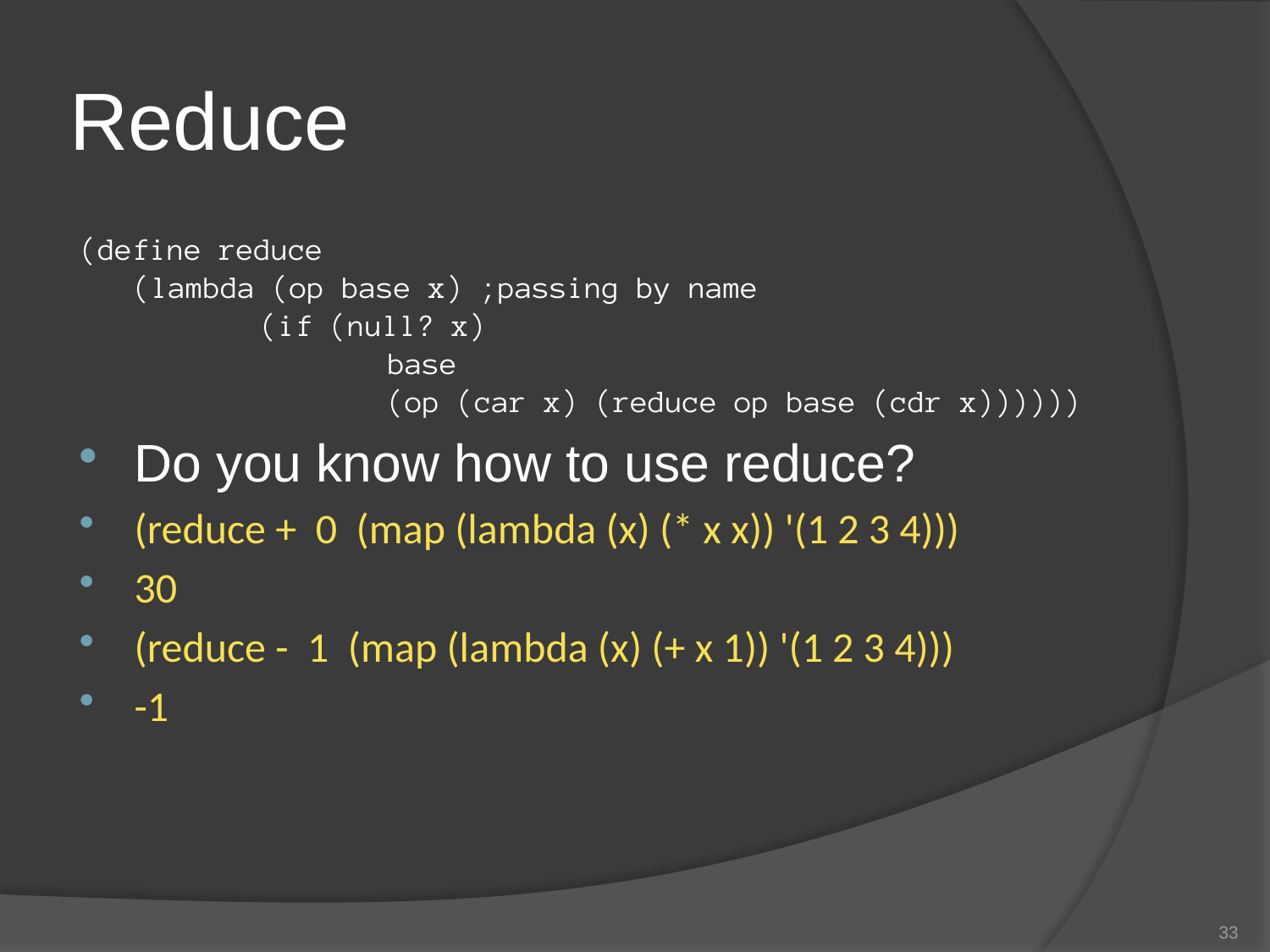

# Reduce
(define reduce
	(lambda (op base x) ;passing by name
		(if (null? x)
			base
			(op (car x) (reduce op base (cdr x))))))
Do you know how to use reduce?
(reduce +  0  (map (lambda (x) (* x x)) '(1 2 3 4)))
30
(reduce -  1  (map (lambda (x) (+ x 1)) '(1 2 3 4)))
-1
33